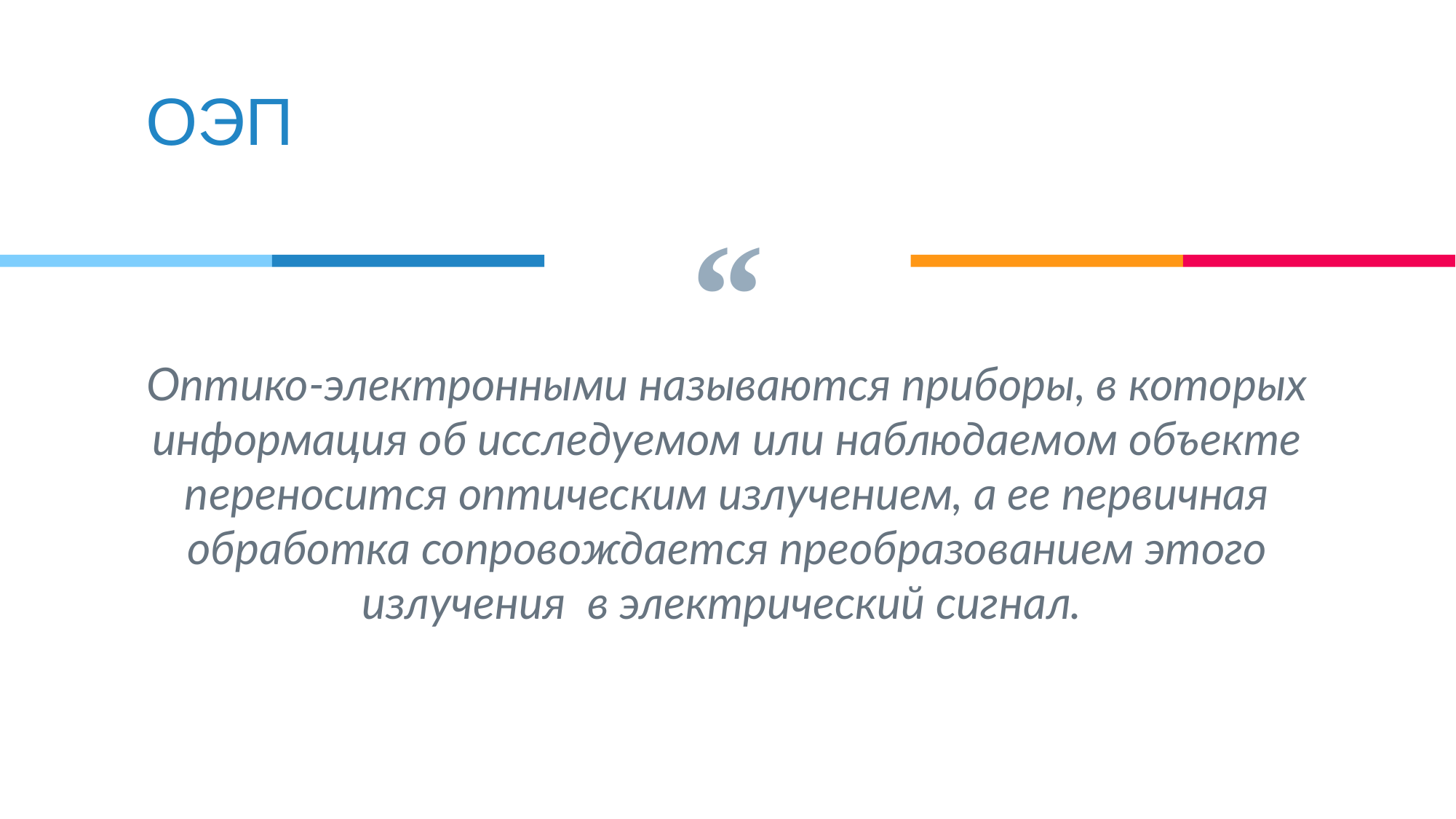

ОЭП
Оптико-электронными называются приборы, в которых информация об исследуемом или наблюдаемом объекте переносится оптическим излучением, а ее первичная обработка сопровождается преобразованием этого излучения  в электрический сигнал.